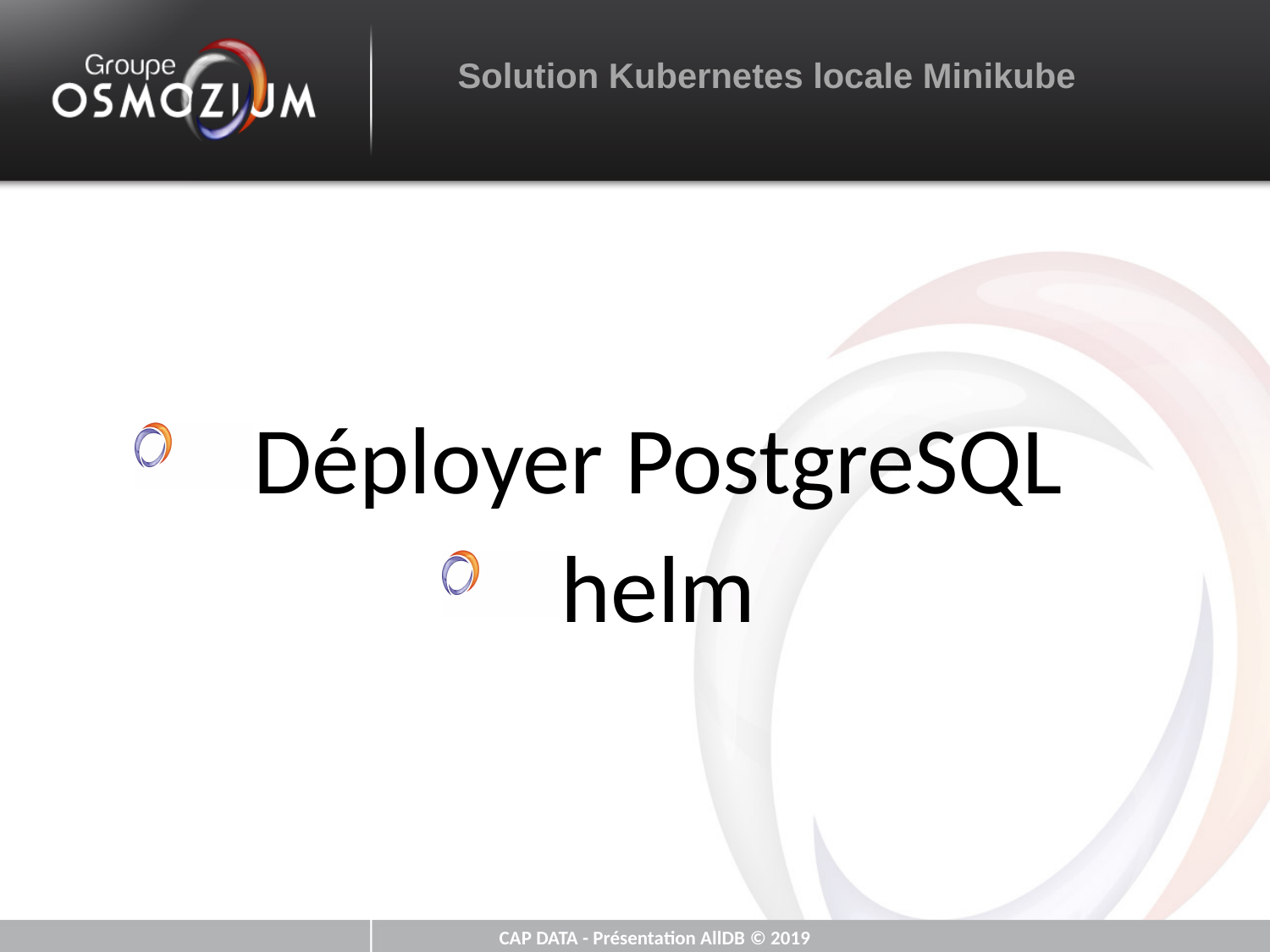

Solution Kubernetes locale Minikube

Déployer PostgreSQL
helm

CAP DATA - Présentation AllDB © 2019